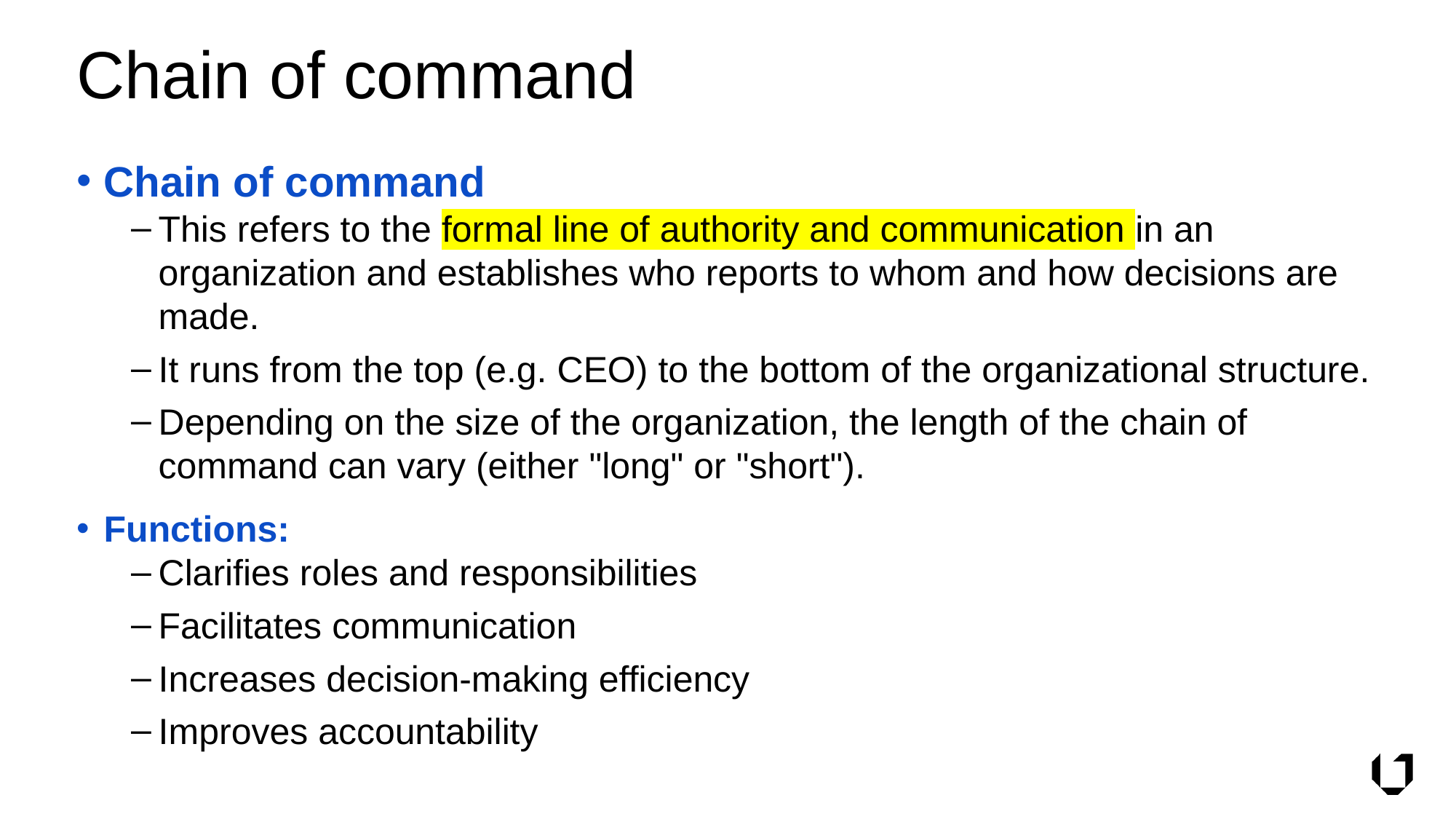

# Chain of command
Chain of command
This refers to the formal line of authority and communication in an organization and establishes who reports to whom and how decisions are made.
It runs from the top (e.g. CEO) to the bottom of the organizational structure.
Depending on the size of the organization, the length of the chain of command can vary (either "long" or "short").
Functions:
Clarifies roles and responsibilities
Facilitates communication
Increases decision-making efficiency
Improves accountability